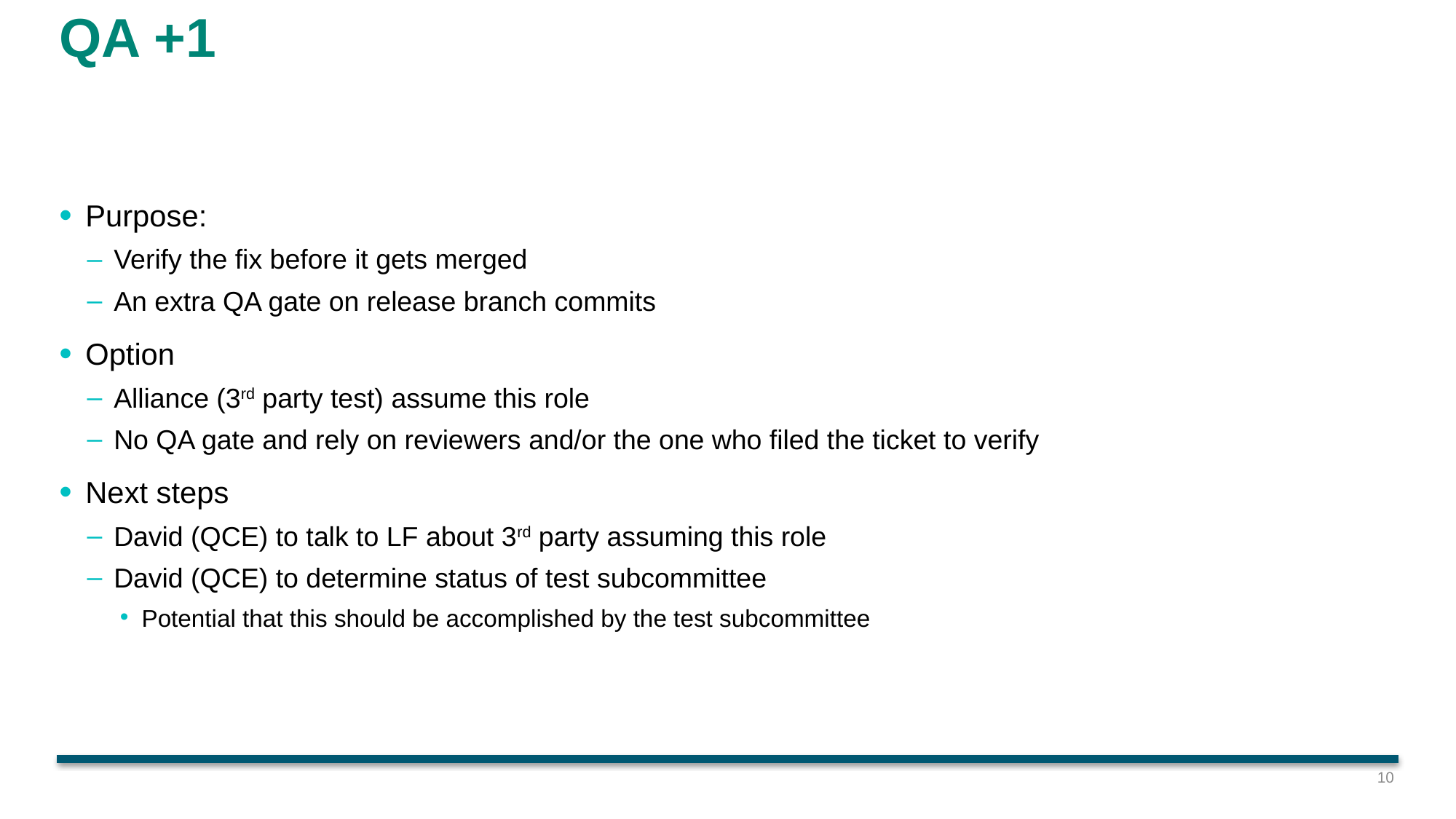

# QA +1
Purpose:
Verify the fix before it gets merged
An extra QA gate on release branch commits
Option
Alliance (3rd party test) assume this role
No QA gate and rely on reviewers and/or the one who filed the ticket to verify
Next steps
David (QCE) to talk to LF about 3rd party assuming this role
David (QCE) to determine status of test subcommittee
Potential that this should be accomplished by the test subcommittee